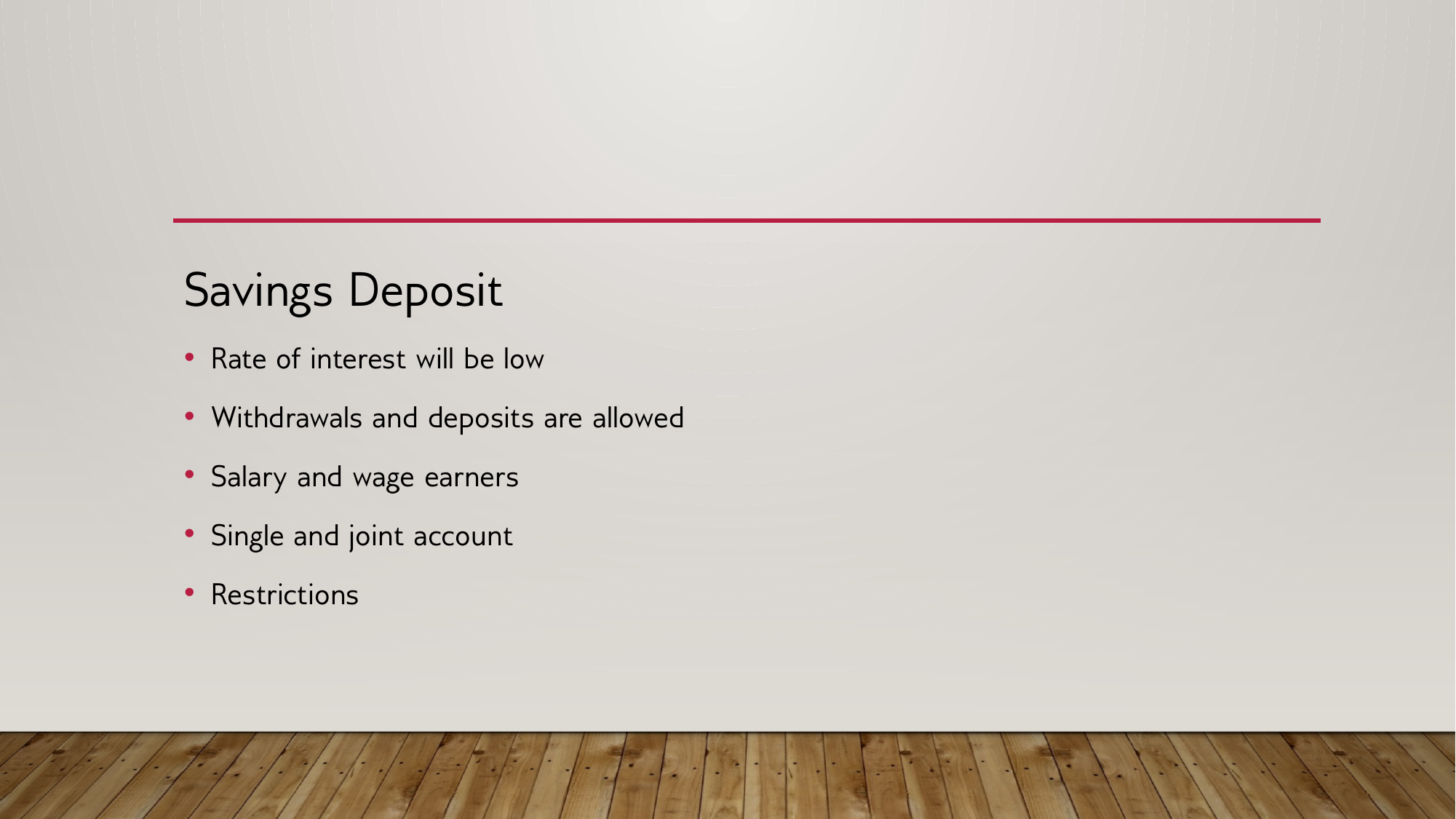

Savings Deposit
Rate of interest will be low
Withdrawals and deposits are allowed
Salary and wage earners
Single and joint account
Restrictions